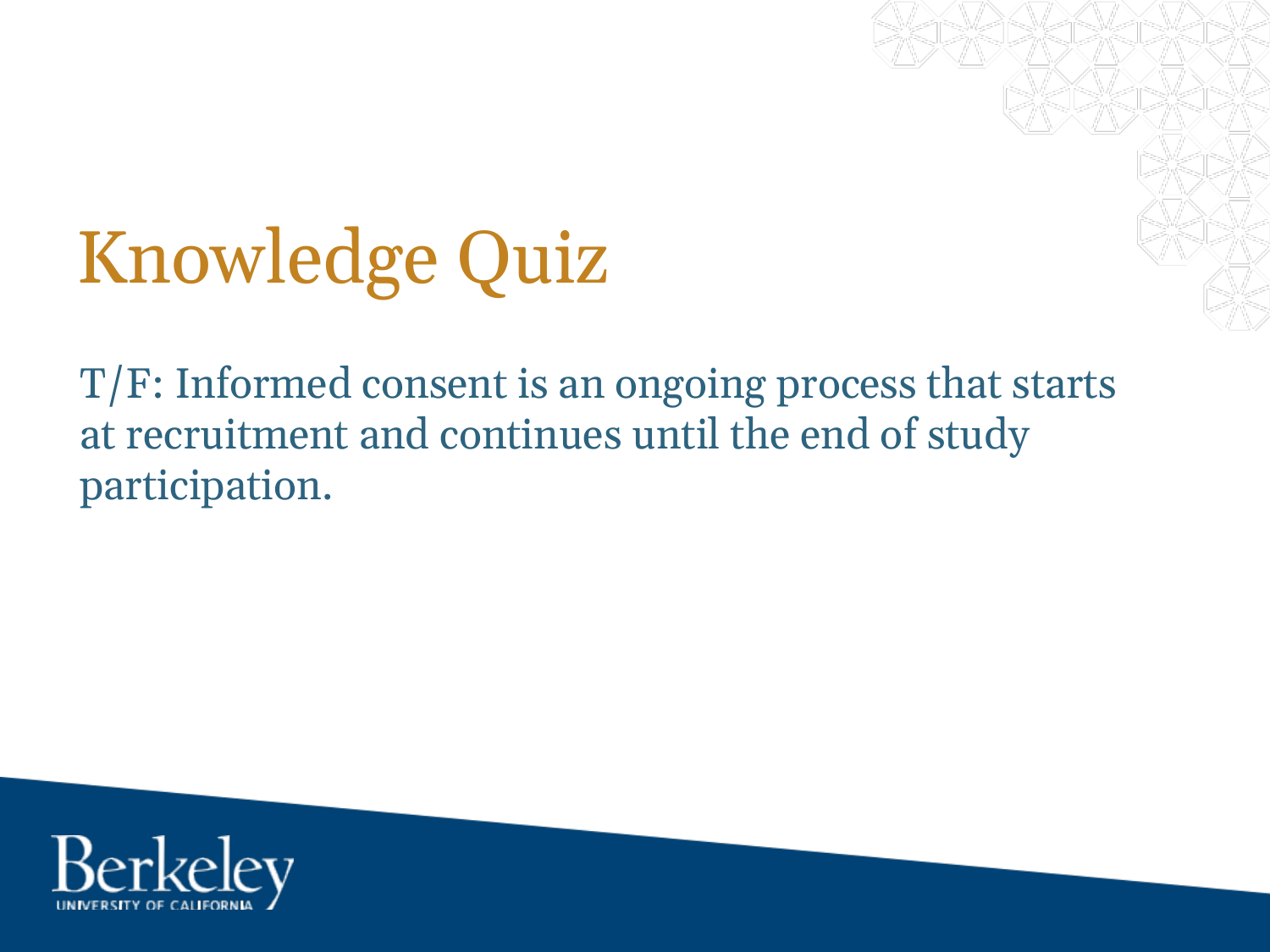

# Knowledge Quiz
T/F: Informed consent is an ongoing process that starts at recruitment and continues until the end of study participation.